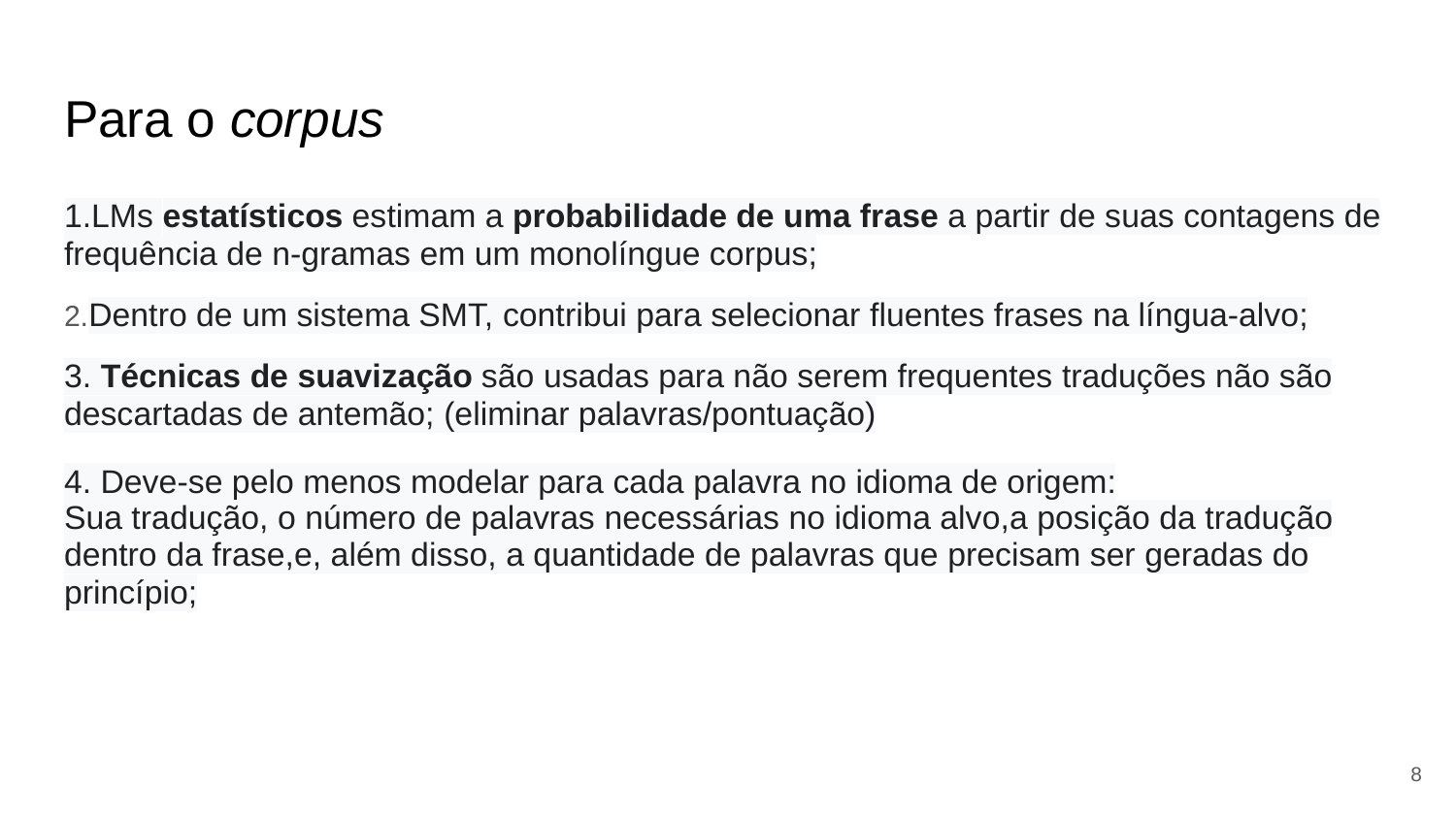

# Para o corpus
1.LMs estatísticos estimam a probabilidade de uma frase a partir de suas contagens de frequência de n-gramas em um monolíngue corpus;
2.Dentro de um sistema SMT, contribui para selecionar fluentes frases na língua-alvo;
3. Técnicas de suavização são usadas para não serem frequentes traduções não são descartadas de antemão; (eliminar palavras/pontuação)
4. Deve-se pelo menos modelar para cada palavra no idioma de origem:
Sua tradução, o número de palavras necessárias no idioma alvo,a posição da tradução dentro da frase,e, além disso, a quantidade de palavras que precisam ser geradas do princípio;

8